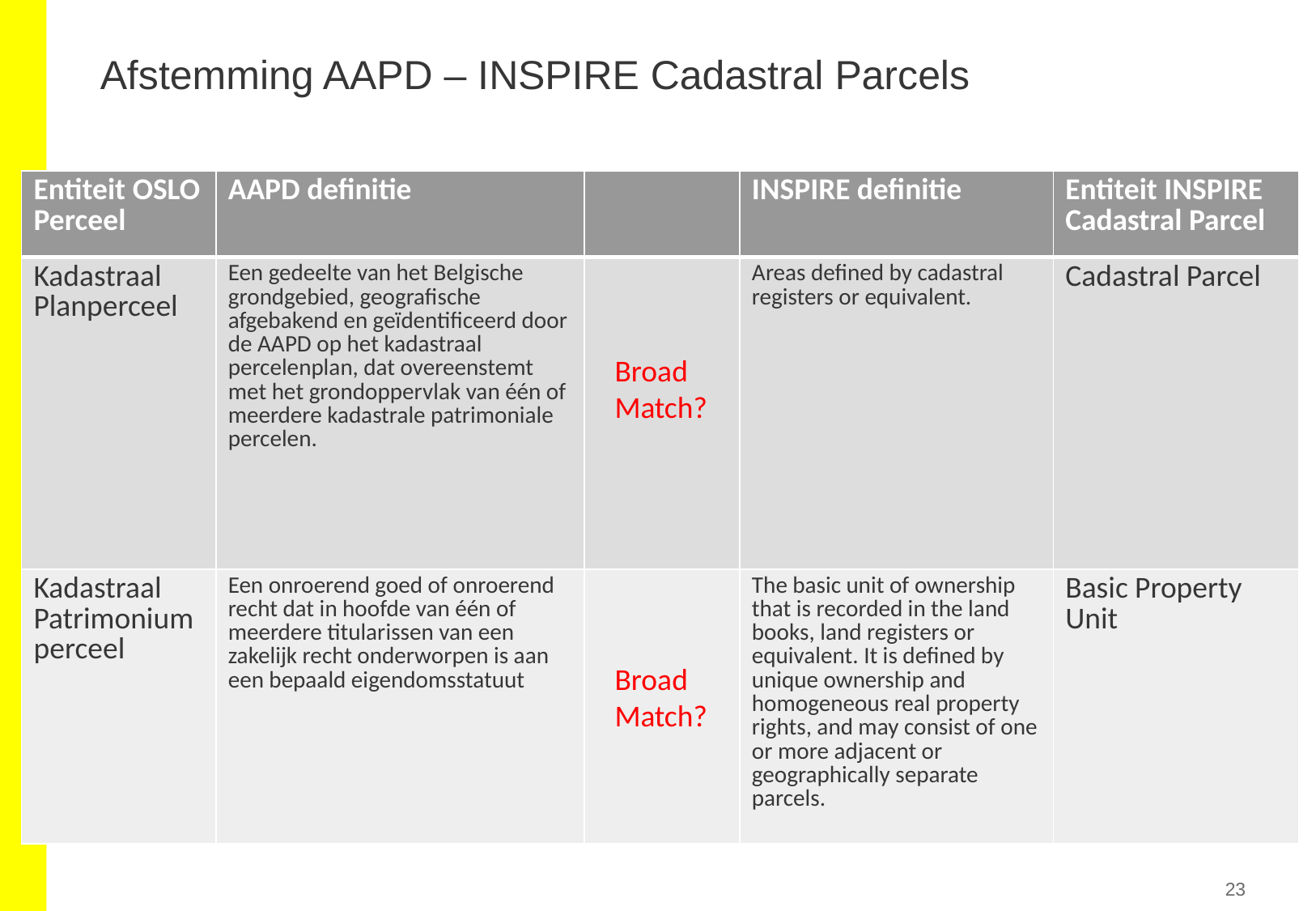

# Afstemming AAPD – INSPIRE Cadastral Parcels

| Entiteit OSLO Perceel | AAPD definitie |  | INSPIRE definitie | Entiteit INSPIRE Cadastral Parcel |
| --- | --- | --- | --- | --- |
| Kadastraal Planperceel | Een gedeelte van het Belgische grondgebied, geografische afgebakend en geïdentificeerd door de AAPD op het kadastraal percelenplan, dat overeenstemt met het grondoppervlak van één of meerdere kadastrale patrimoniale percelen. |  | Areas defined by cadastral registers or equivalent. | Cadastral Parcel |
| Kadastraal Patrimoniumperceel | Een onroerend goed of onroerend recht dat in hoofde van één of meerdere titularissen van een zakelijk recht onderworpen is aan een bepaald eigendomsstatuut |  | The basic unit of ownership that is recorded in the land books, land registers or equivalent. It is defined by unique ownership and homogeneous real property rights, and may consist of one or more adjacent or geographically separate parcels. | Basic Property Unit |
Broad
Match?
Broad
Match?
23